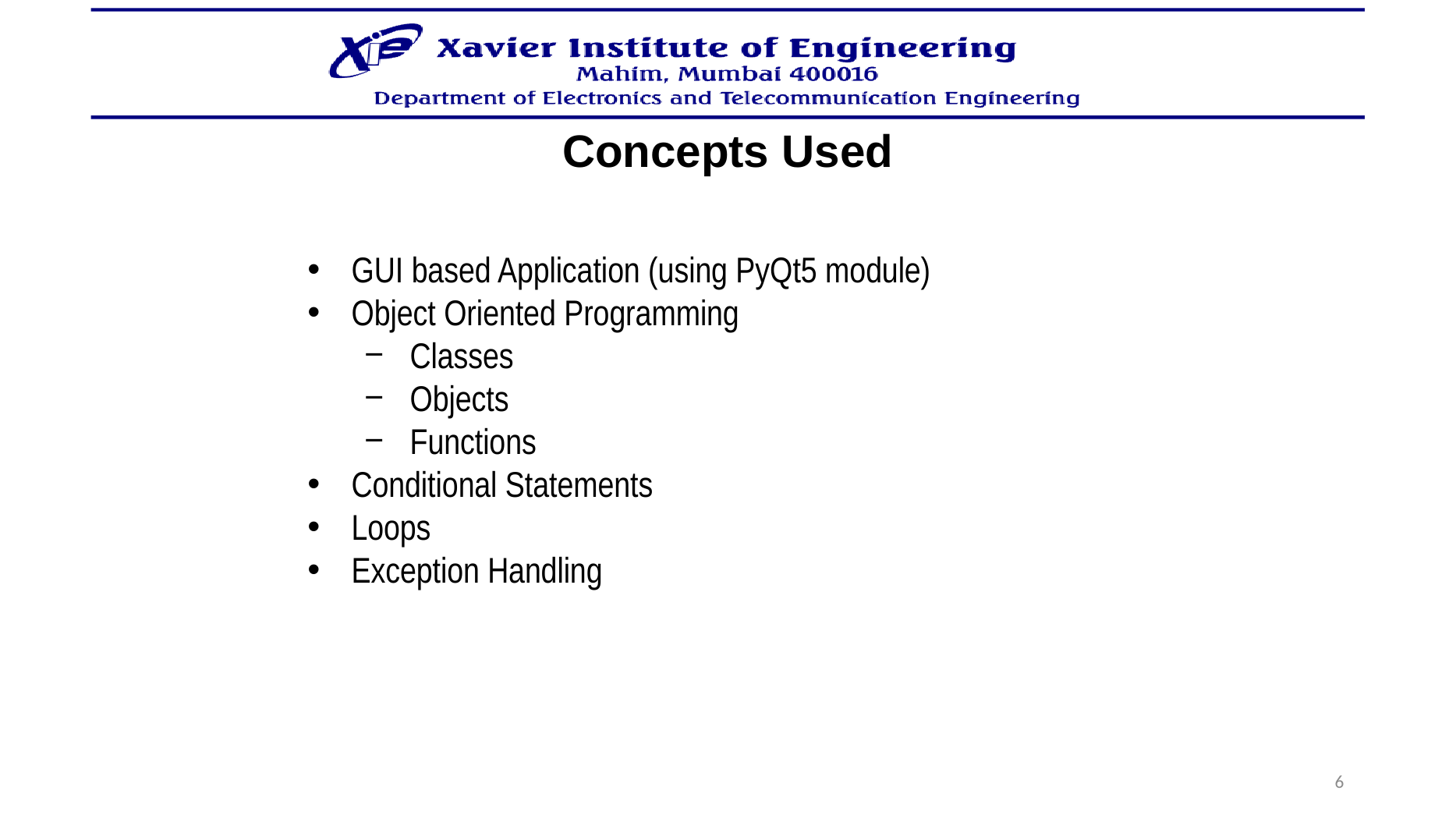

Concepts Used
GUI based Application (using PyQt5 module)
Object Oriented Programming
Classes
Objects
Functions
Conditional Statements
Loops
Exception Handling
6